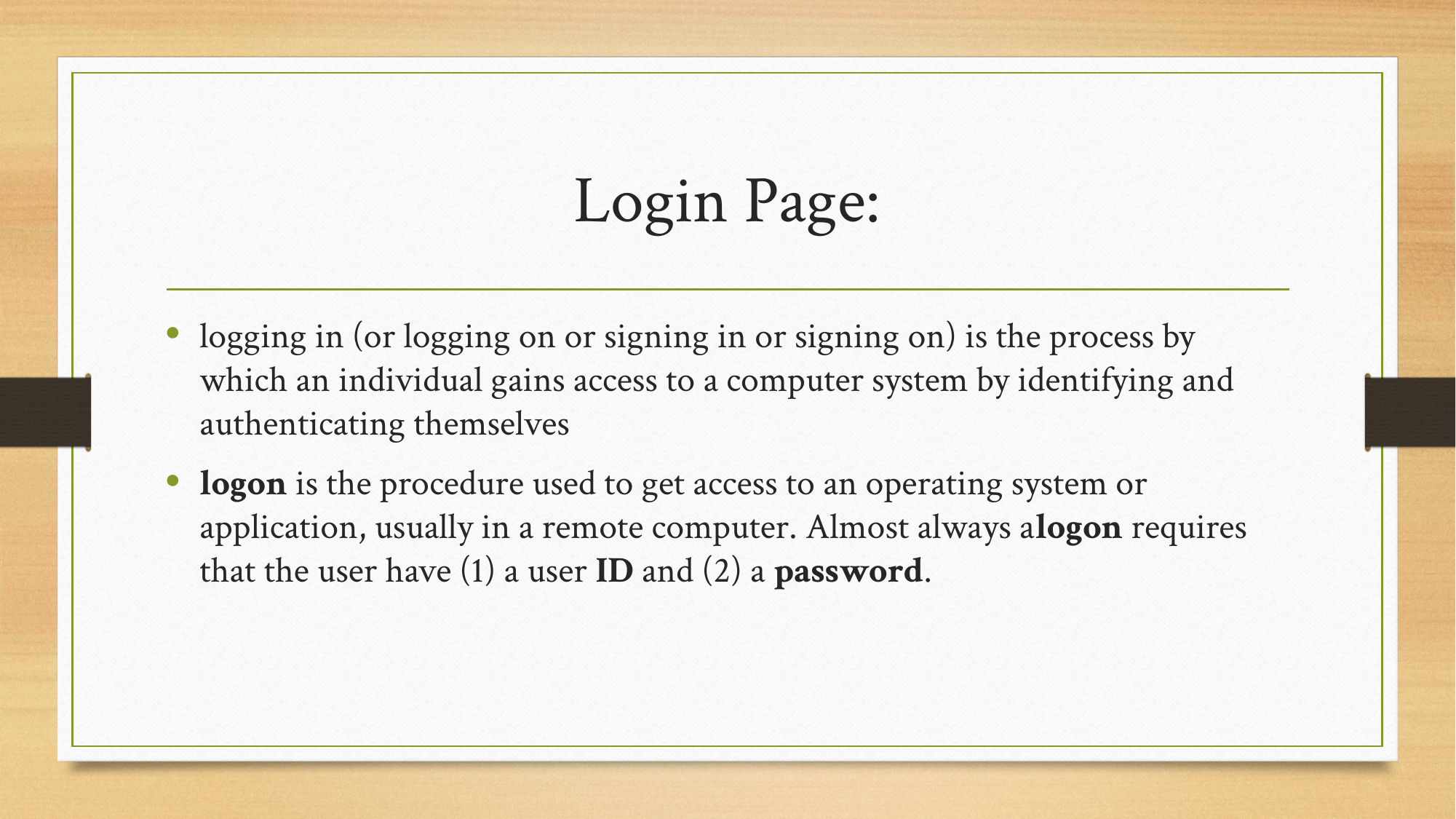

# Login Page:
logging in (or logging on or signing in or signing on) is the process by which an individual gains access to a computer system by identifying and authenticating themselves
logon is the procedure used to get access to an operating system or application, usually in a remote computer. Almost always alogon requires that the user have (1) a user ID and (2) a password.